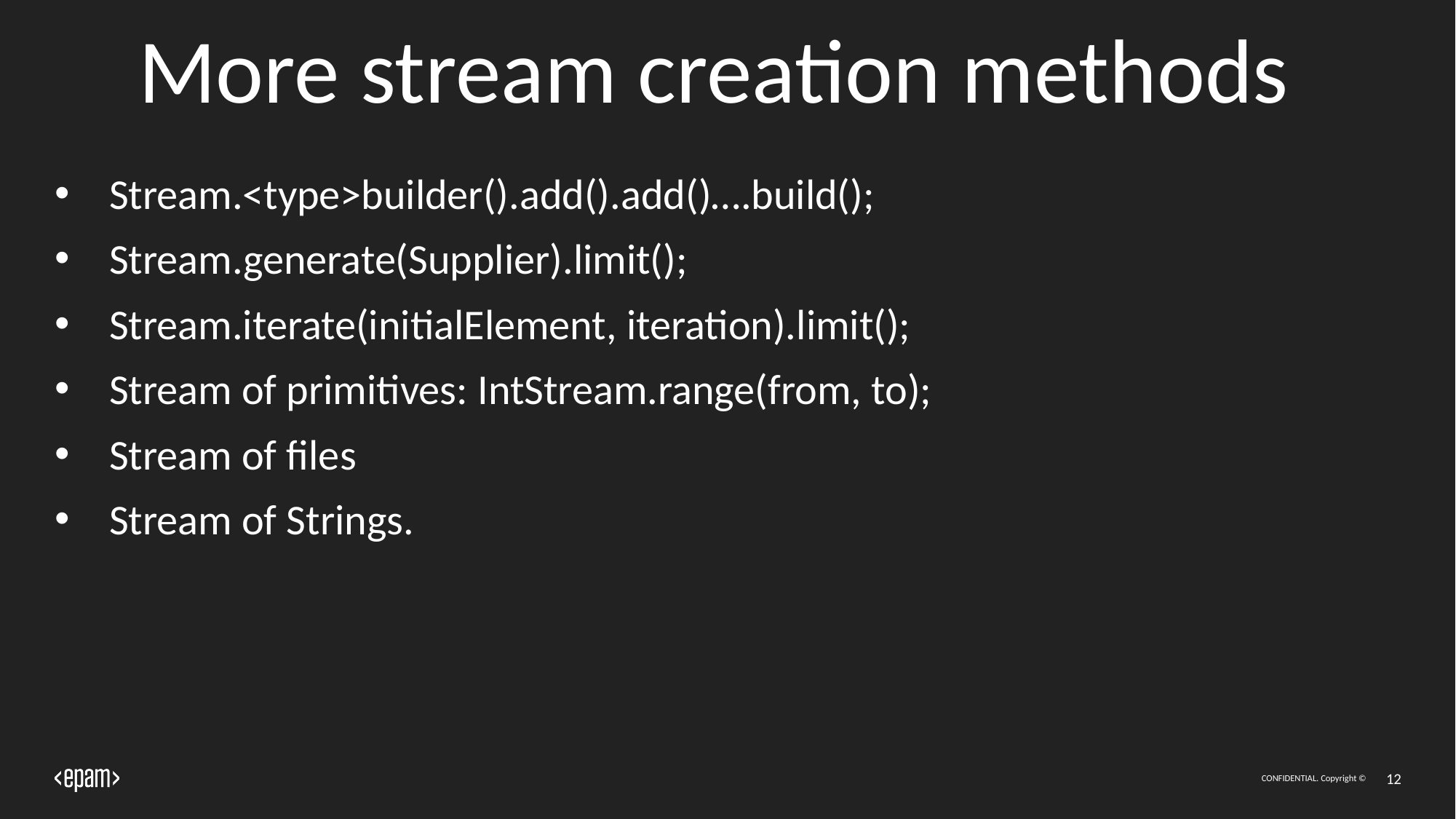

# More stream creation methods
Stream.<type>builder().add().add()….build();
Stream.generate(Supplier).limit();
Stream.iterate(initialElement, iteration).limit();
Stream of primitives: IntStream.range(from, to);
Stream of files
Stream of Strings.